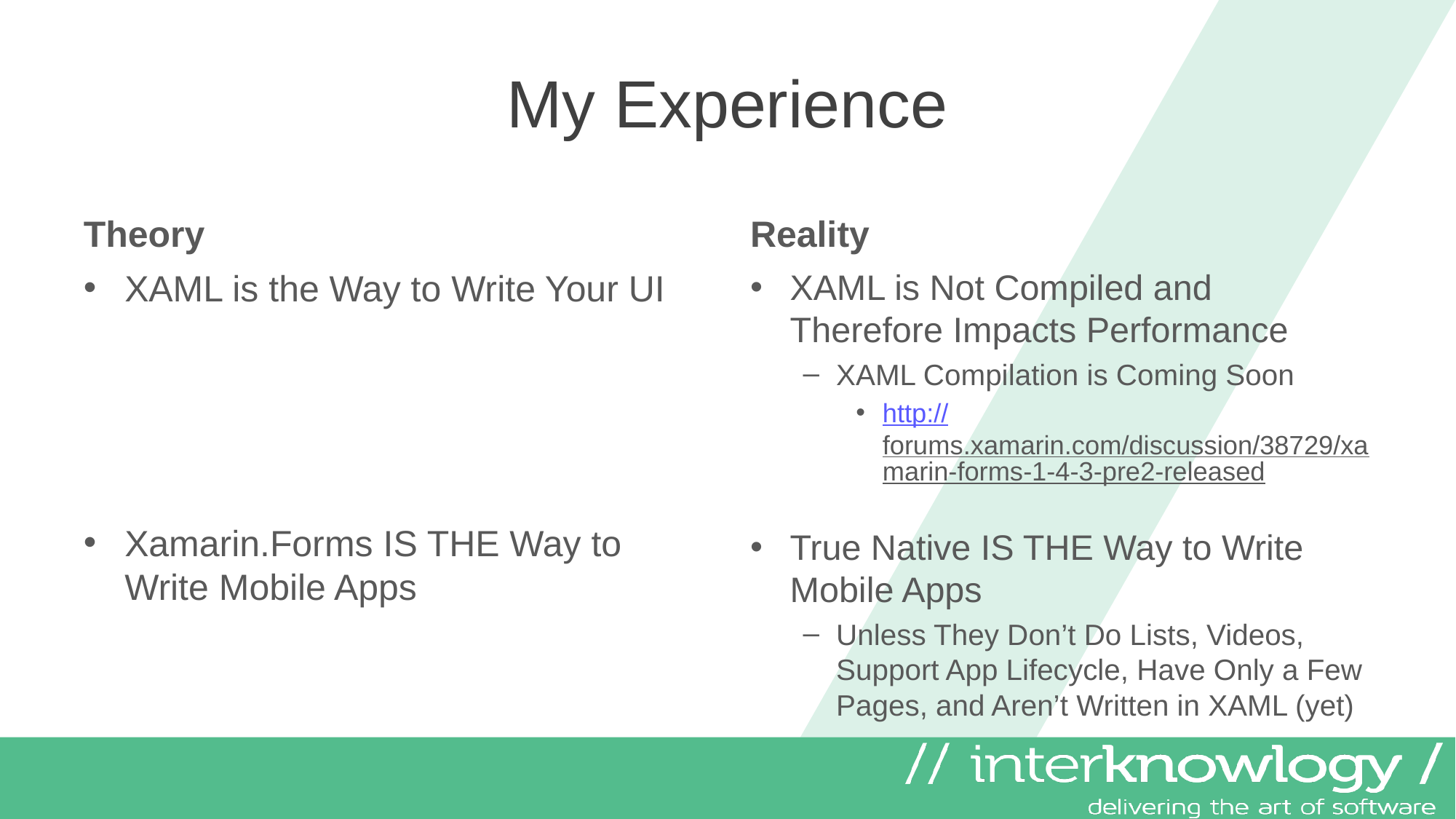

# My Experience
Theory
Reality
XAML is the Way to Write Your UI

Xamarin.Forms IS THE Way to Write Mobile Apps
XAML is Not Compiled and Therefore Impacts Performance
XAML Compilation is Coming Soon
http://forums.xamarin.com/discussion/38729/xamarin-forms-1-4-3-pre2-released
True Native IS THE Way to Write Mobile Apps
Unless They Don’t Do Lists, Videos, Support App Lifecycle, Have Only a Few Pages, and Aren’t Written in XAML (yet)